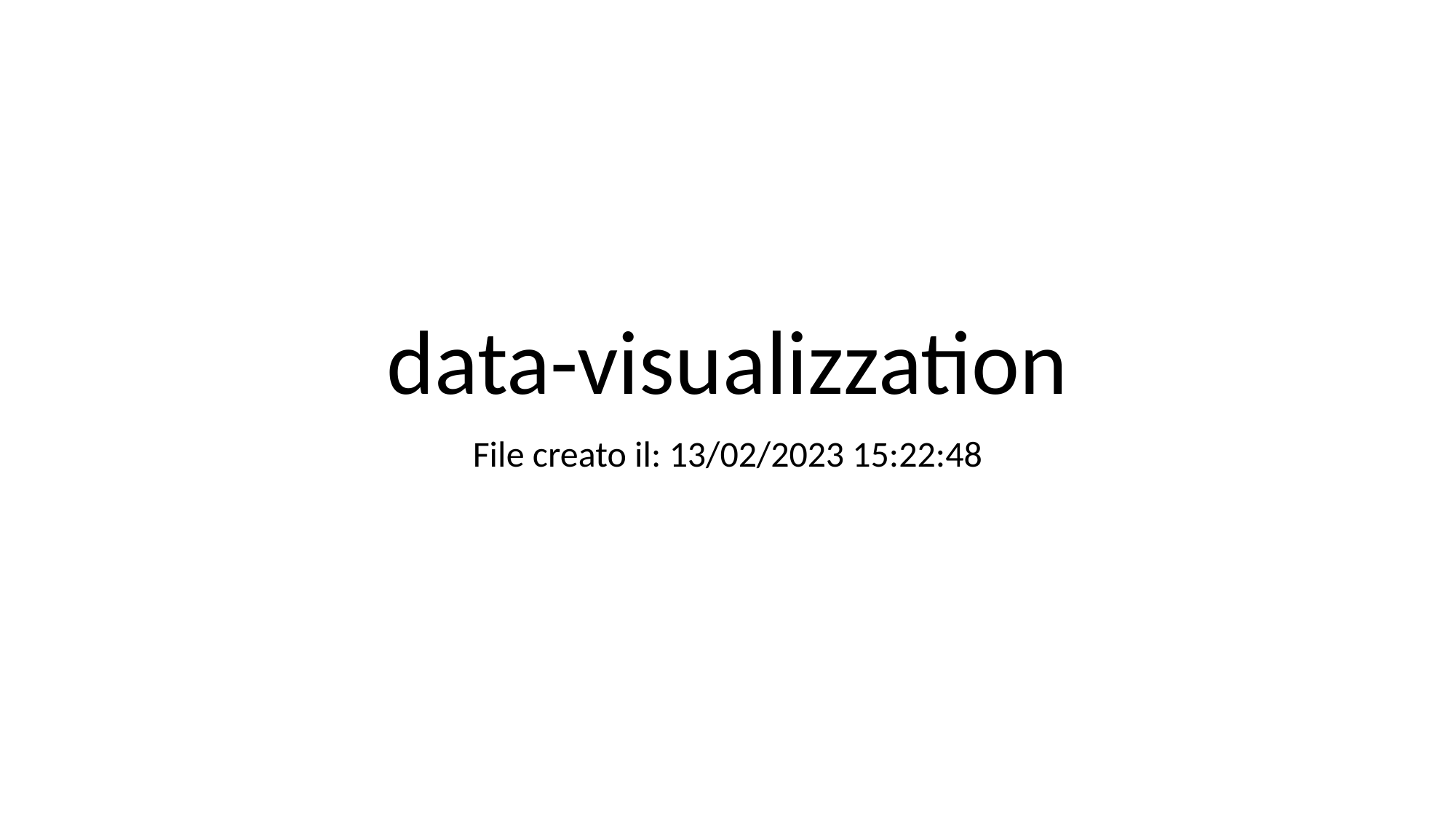

# data-visualizzation
File creato il: 13/02/2023 15:22:48